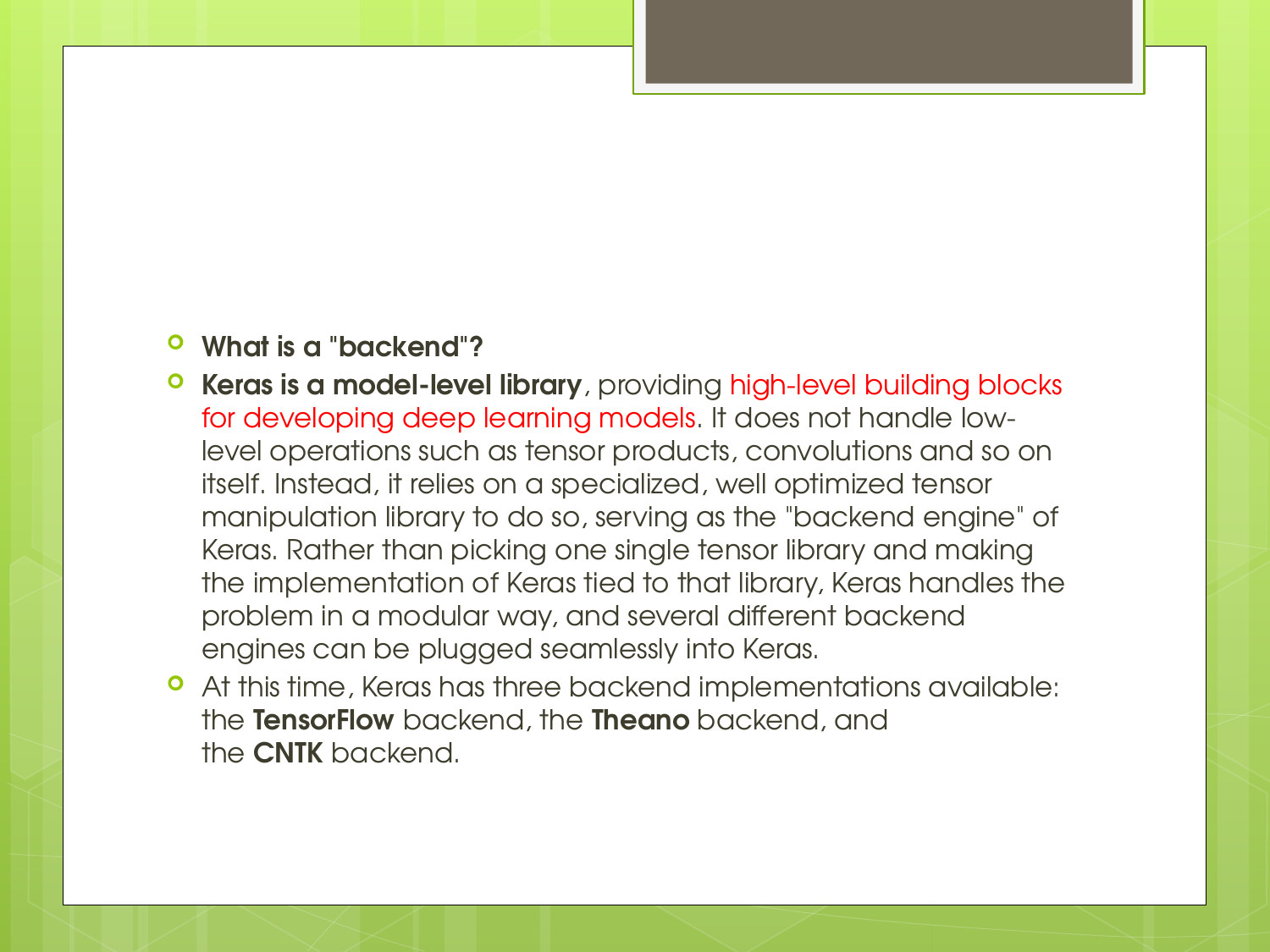

#
What is a "backend"?
Keras is a model-level library, providing high-level building blocks for developing deep learning models. It does not handle low-level operations such as tensor products, convolutions and so on itself. Instead, it relies on a specialized, well optimized tensor manipulation library to do so, serving as the "backend engine" of Keras. Rather than picking one single tensor library and making the implementation of Keras tied to that library, Keras handles the problem in a modular way, and several different backend engines can be plugged seamlessly into Keras.
At this time, Keras has three backend implementations available: the TensorFlow backend, the Theano backend, and the CNTK backend.